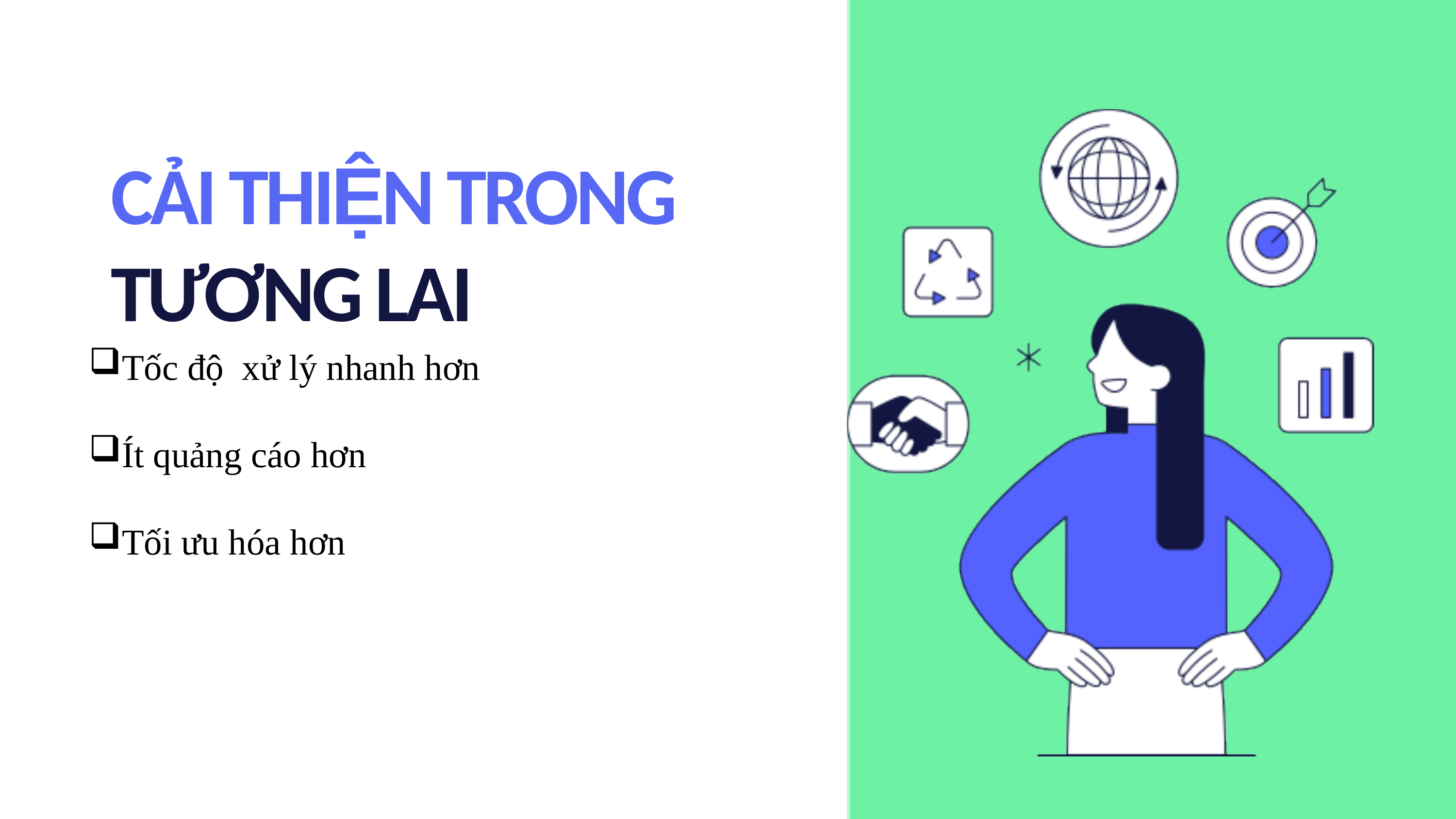

CẢI THIỆN TRONG TƯƠNG LAI
Tốc độ  xử lý nhanh hơn

Ít quảng cáo hơn

Tối ưu hóa hơn